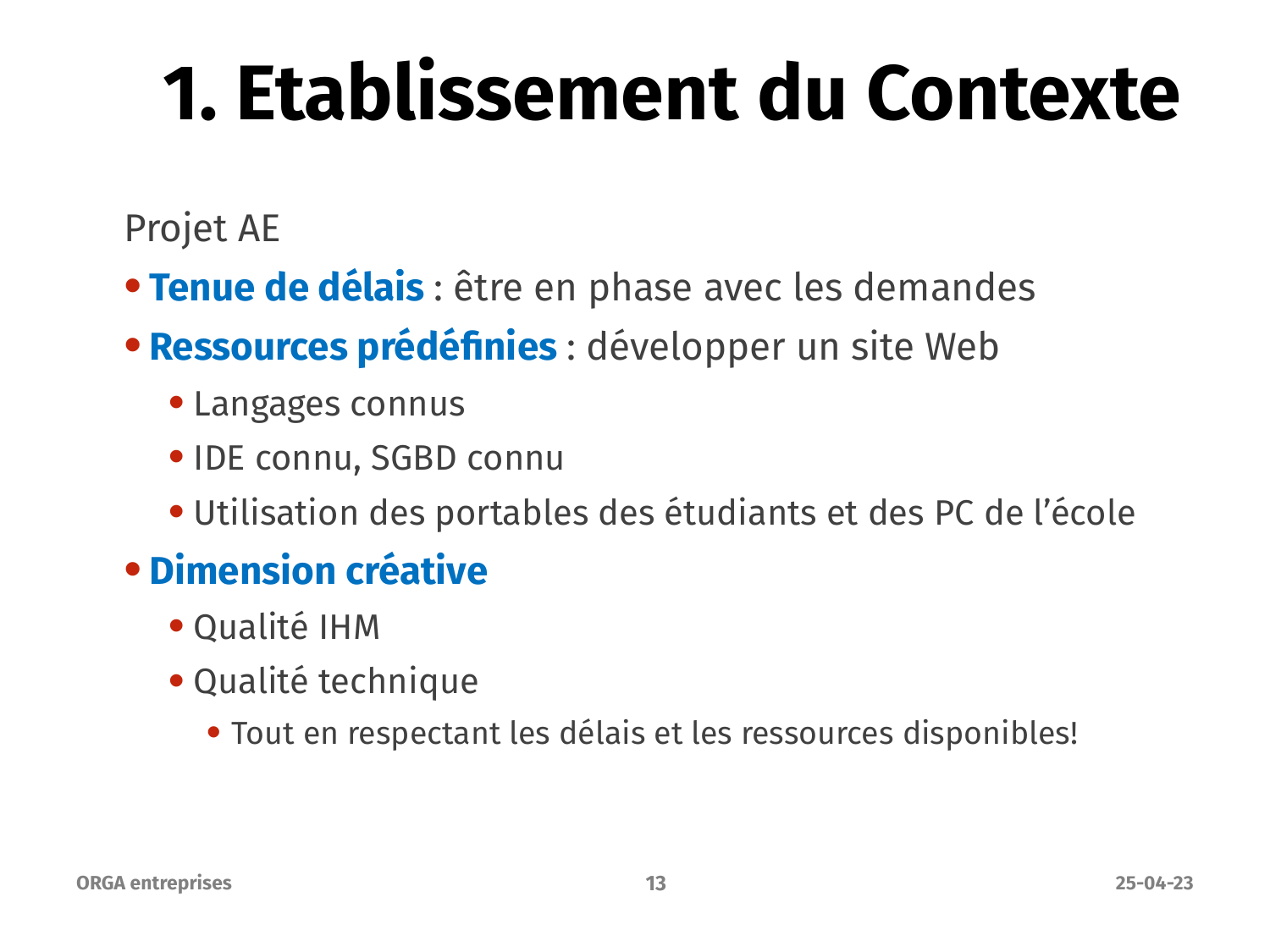

# 1. Etablissement du Contexte
Projet AE
Tenue de délais : être en phase avec les demandes
Ressources prédéfinies : développer un site Web
Langages connus
IDE connu, SGBD connu
Utilisation des portables des étudiants et des PC de l’école
Dimension créative
Qualité IHM
Qualité technique
Tout en respectant les délais et les ressources disponibles!

ORGA entreprises
13
25-04-23